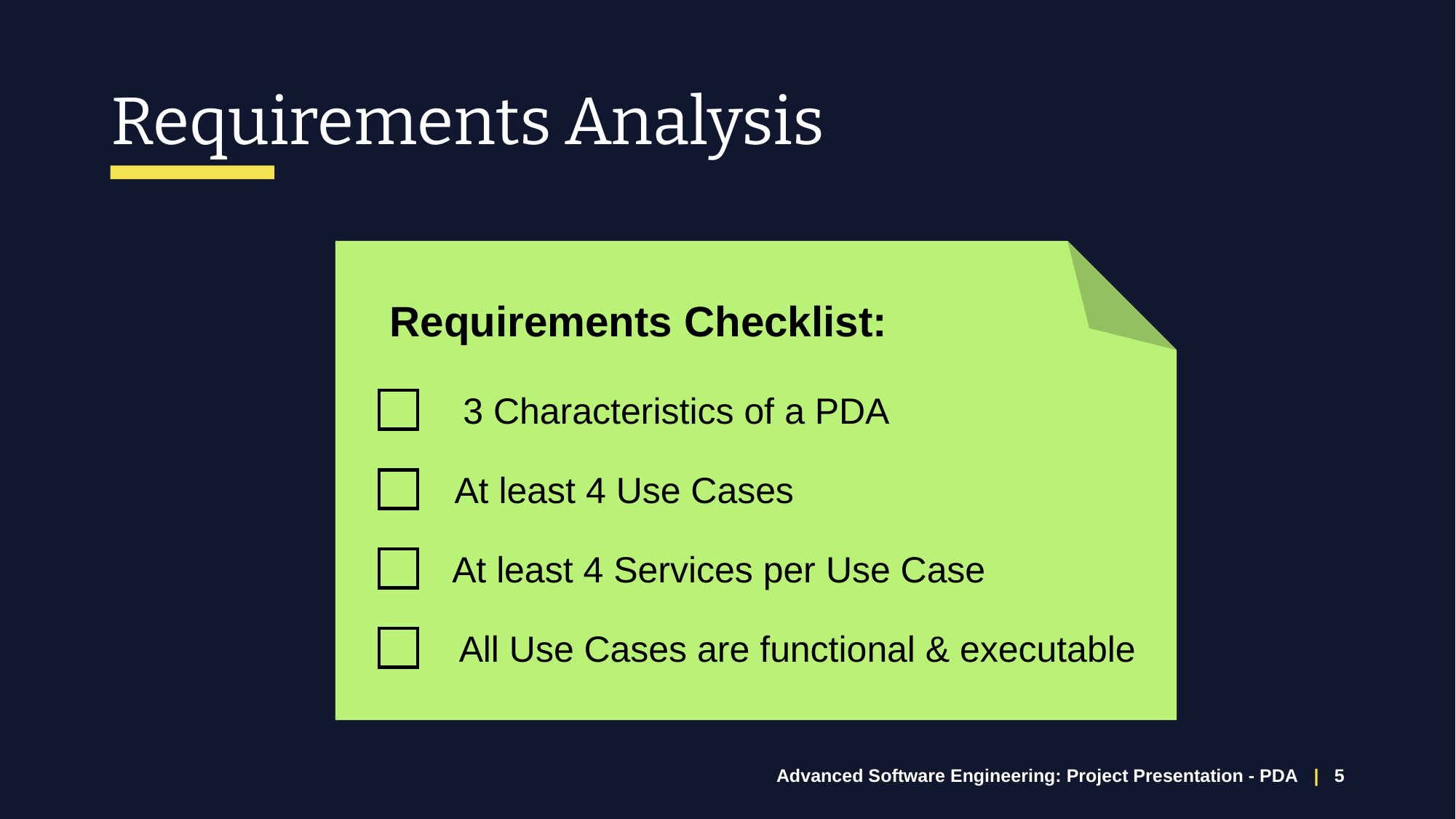

Requirements Analysis

Requirements Checklist:
3 Characteristics of a PDA

At least 4 Use Cases

At least 4 Services per Use Case

All Use Cases are functional & executable

Advanced Software Engineering: Project Presentation - PDA   |   5